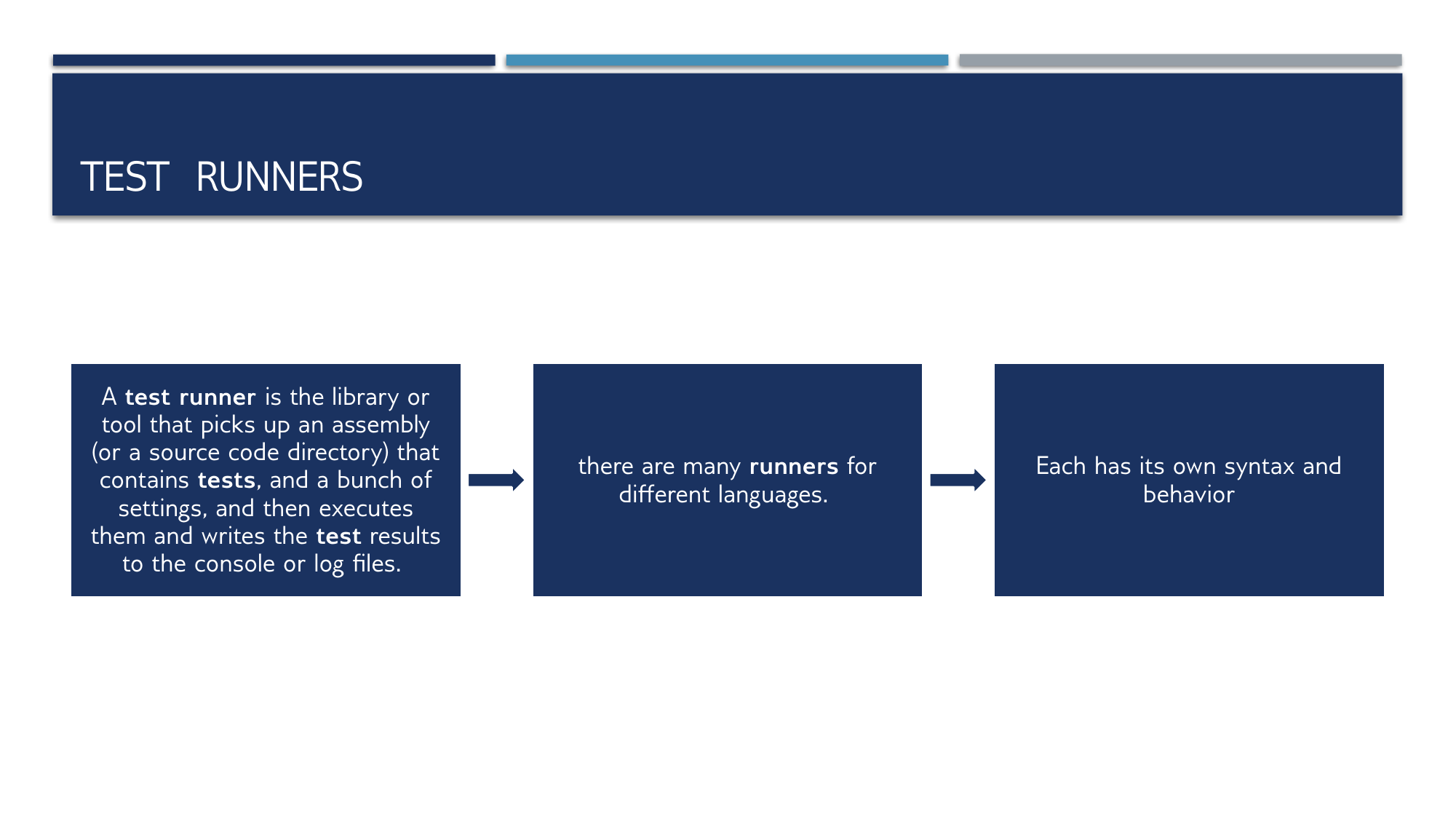

# Test  runners
A test runner is the library or tool that picks up an assembly (or a source code directory) that contains tests, and a bunch of settings, and then executes them and writes the test results to the console or log files.
there are many runners for different languages.
Each has its own syntax and behavior